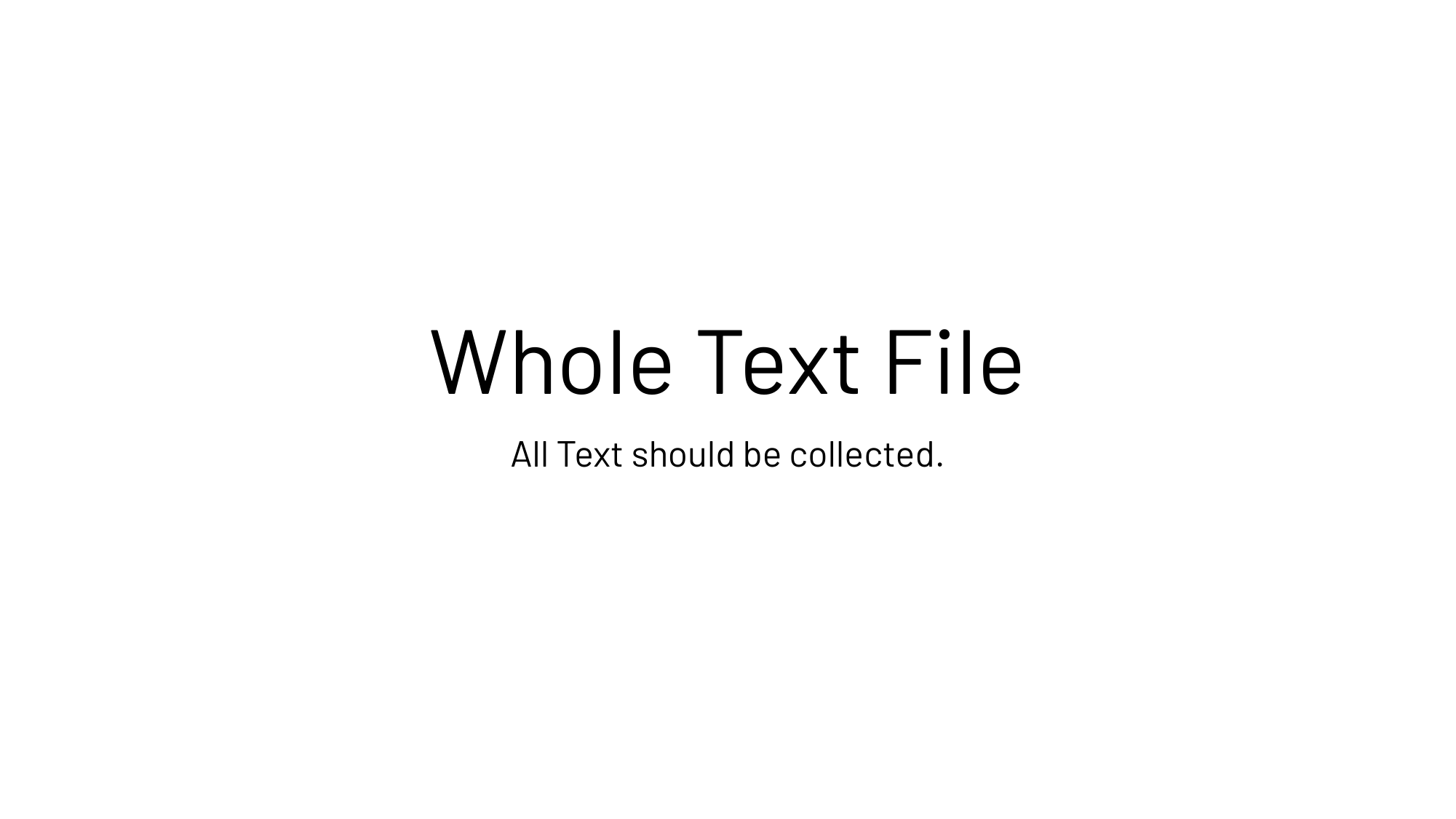

# Whole Text File
All Text should be collected.